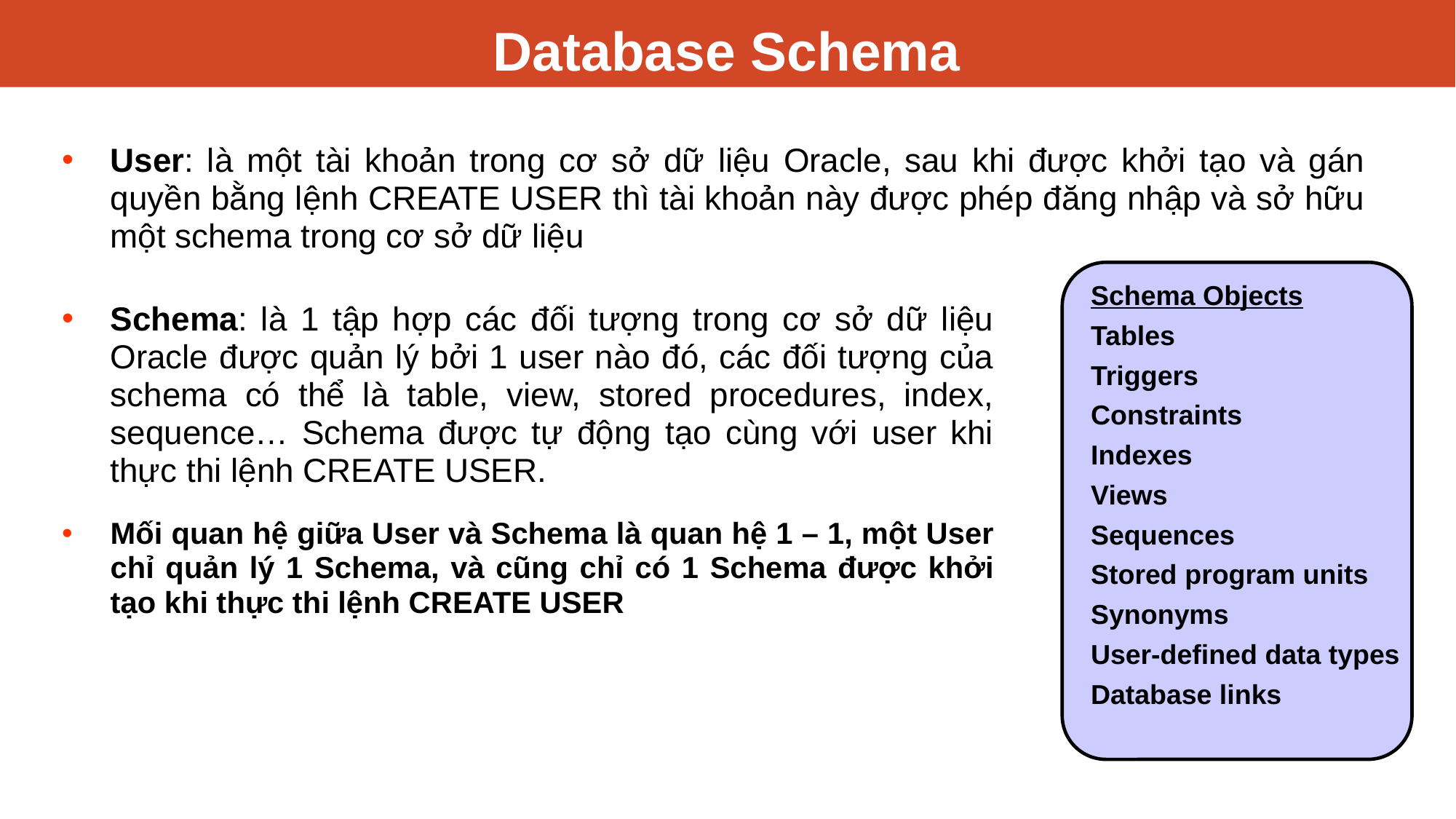

# Database Schema
User: là một tài khoản trong cơ sở dữ liệu Oracle, sau khi được khởi tạo và gán quyền bằng lệnh CREATE USER thì tài khoản này được phép đăng nhập và sở hữu một schema trong cơ sở dữ liệu

Schema Objects
Tables
Triggers
Constraints
Indexes
Views
Sequences
Stored program units
Synonyms
User-defined data types
Database links
Schema: là 1 tập hợp các đối tượng trong cơ sở dữ liệu Oracle được quản lý bởi 1 user nào đó, các đối tượng của schema có thể là table, view, stored procedures, index, sequence… Schema được tự động tạo cùng với user khi thực thi lệnh CREATE USER.

Mối quan hệ giữa User và Schema là quan hệ 1 – 1, một User chỉ quản lý 1 Schema, và cũng chỉ có 1 Schema được khởi tạo khi thực thi lệnh CREATE USER